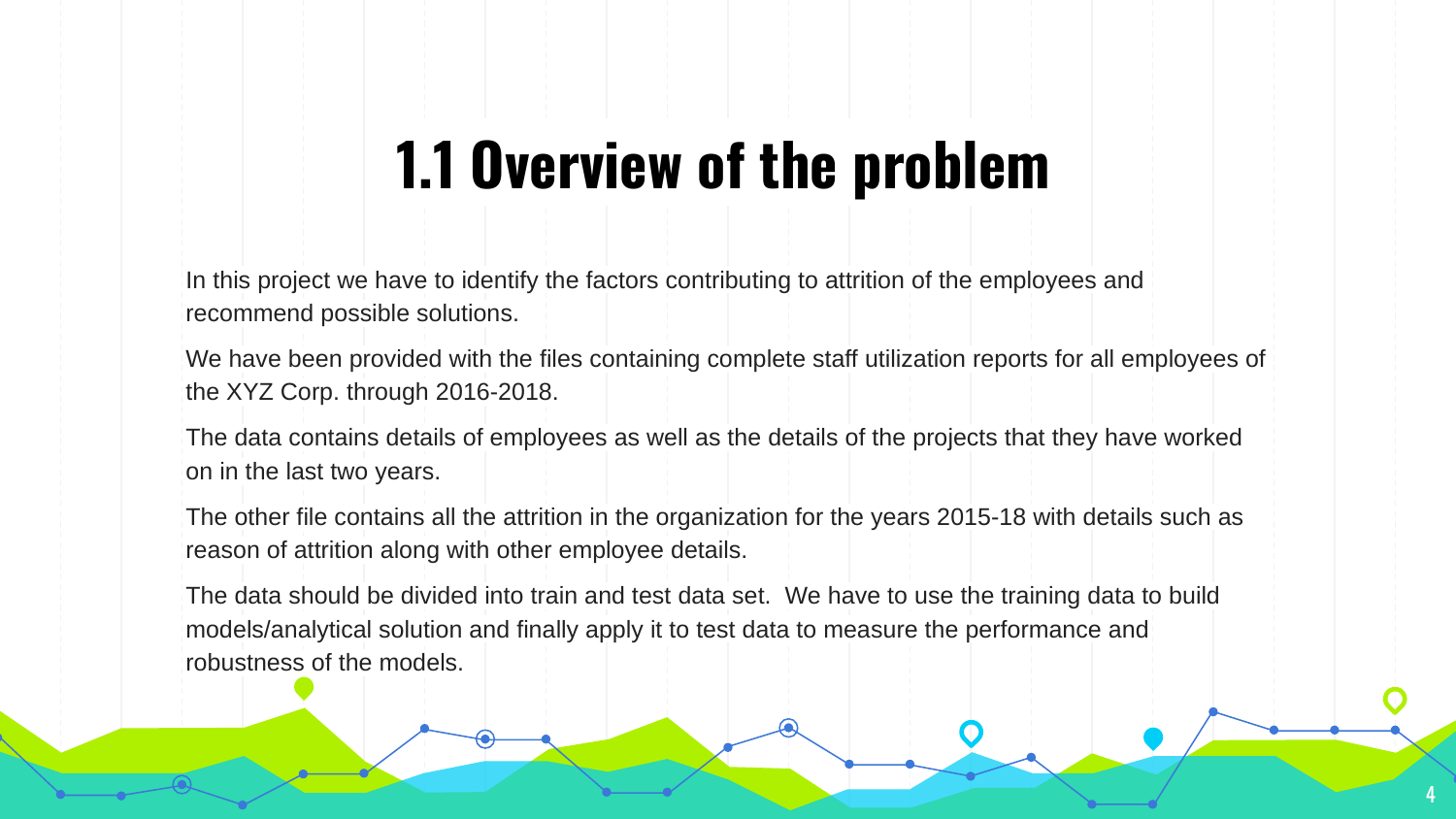

# 1.1 Overview of the problem
In this project we have to identify the factors contributing to attrition of the employees and recommend possible solutions.
We have been provided with the files containing complete staff utilization reports for all employees of the XYZ Corp. through 2016-2018.
The data contains details of employees as well as the details of the projects that they have worked on in the last two years.
The other file contains all the attrition in the organization for the years 2015-18 with details such as reason of attrition along with other employee details.
The data should be divided into train and test data set.  We have to use the training data to build models/analytical solution and finally apply it to test data to measure the performance and robustness of the models.

4